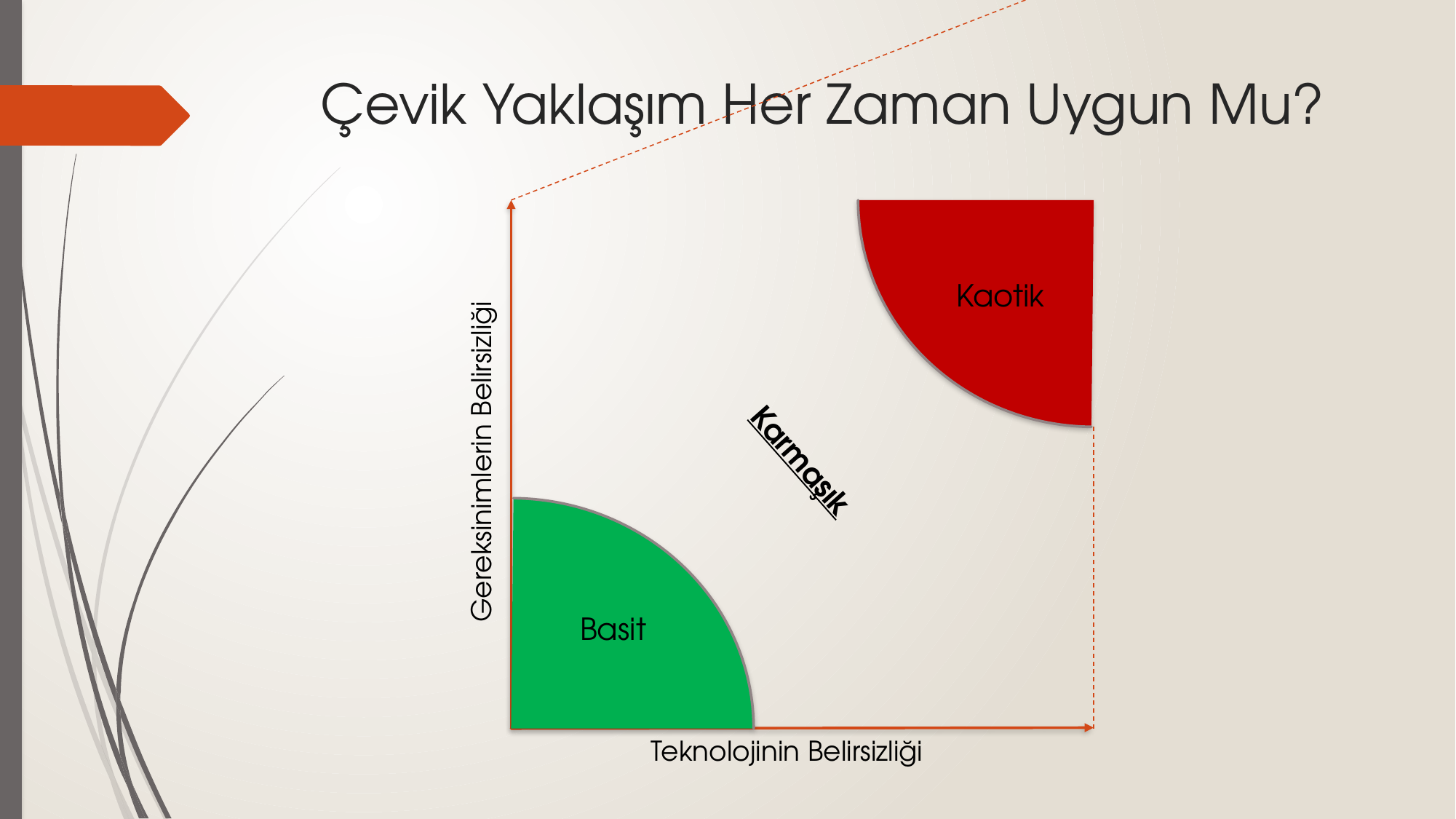

# Çevik Yaklaşım Her Zaman Uygun Mu?
Kaotik
Karmaşık
Gereksinimlerin Belirsizliği

Basit
Teknolojinin Belirsizliği